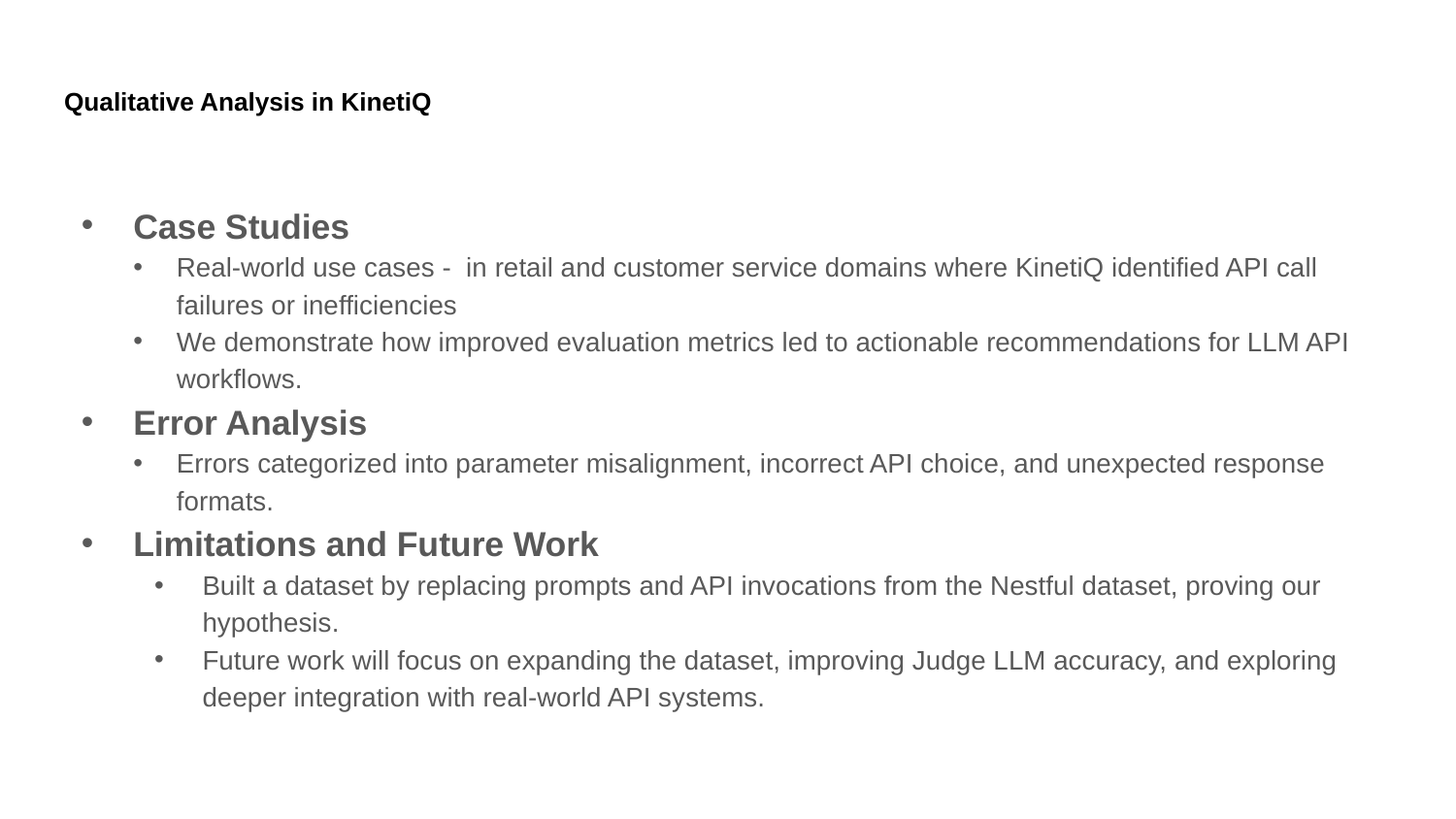

# Qualitative Analysis in KinetiQ
Case Studies
Real-world use cases -  in retail and customer service domains where KinetiQ identified API call failures or inefficiencies
We demonstrate how improved evaluation metrics led to actionable recommendations for LLM API workflows.
Error Analysis
Errors categorized into parameter misalignment, incorrect API choice, and unexpected response formats.
Limitations and Future Work
Built a dataset by replacing prompts and API invocations from the Nestful dataset, proving our hypothesis.
Future work will focus on expanding the dataset, improving Judge LLM accuracy, and exploring deeper integration with real-world API systems.